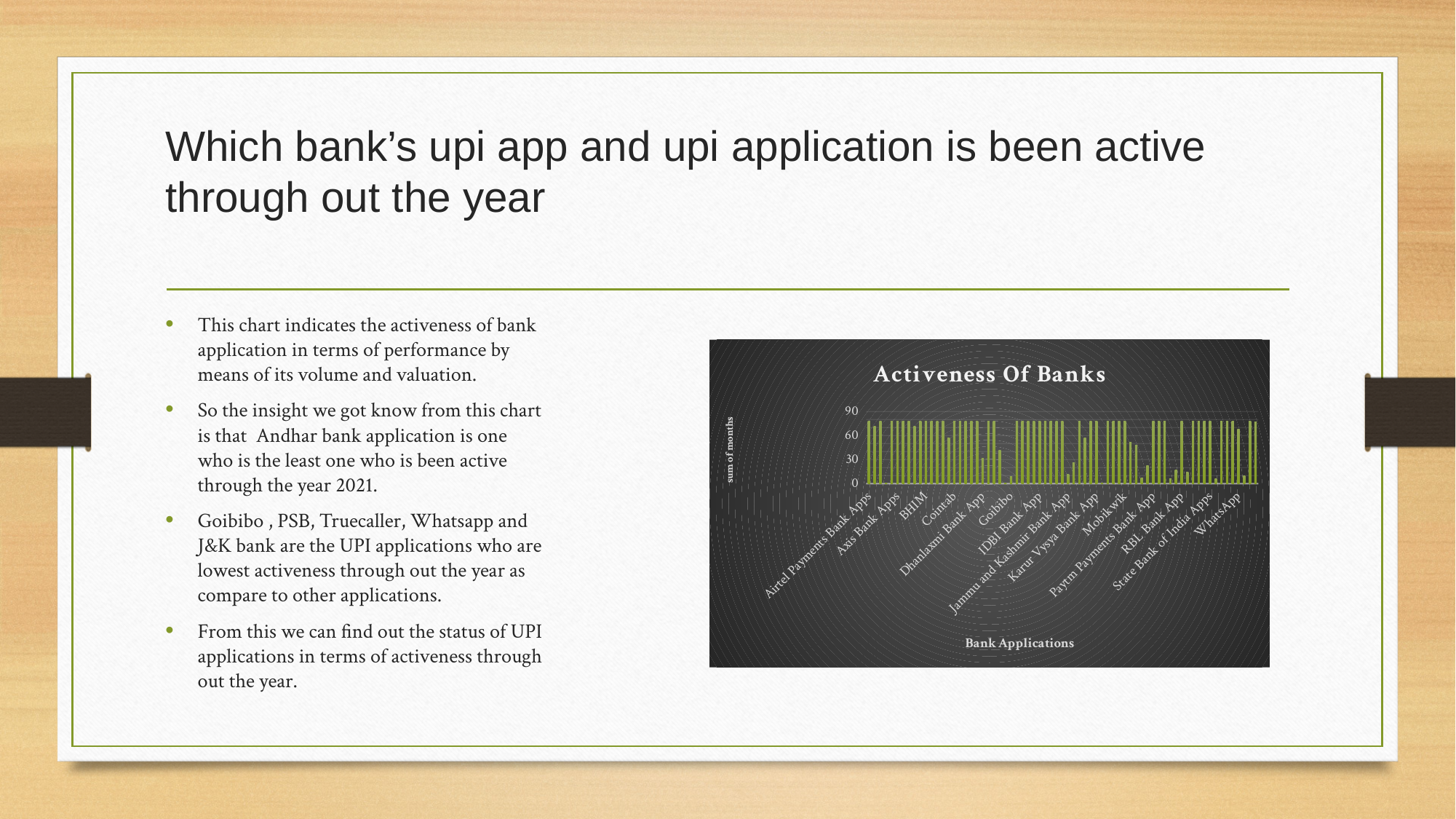

# Which bank’s upi app and upi application is been active through out the year
This chart indicates the activeness of bank application in terms of performance by means of its volume and valuation.
So the insight we got know from this chart is that  Andhar bank application is one who is the least one who is been active through the year 2021.
Goibibo , PSB, Truecaller, Whatsapp and J&K bank are the UPI applications who are lowest activeness through out the year as compare to other applications.
From this we can find out the status of UPI applications in terms of activeness through out the year.

### Chart: Activeness Of Banks

| Category | Total |
|---|---|
| Airtel Payments Bank Apps | 78.0 |
| Allahabad Bank App | 72.0 |
| Amazon Pay | 78.0 |
| Andhra Bank App | 1.0 |
| AU Small Finance Bank App | 78.0 |
| Axis Bank Apps | 78.0 |
| Bajaj Finserv | 78.0 |
| Bank of Baroda Apps | 78.0 |
| Bank of India App | 72.0 |
| Bank of Maharashtra App | 78.0 |
| BHIM | 78.0 |
| Canara Bank App | 78.0 |
| Central Bank of India App | 78.0 |
| Citi Bank App | 78.0 |
| City Union Bank App | 57.0 |
| Cointab | 78.0 |
| Cred | 78.0 |
| DBS Digibank App | 78.0 |
| Dena Bank App | 78.0 |
| Deutsche Bank App | 78.0 |
| Dhanlaxmi Bank App | 32.0 |
| Federal Bank App | 78.0 |
| Fino Payments bank App | 78.0 |
| Finshell Pay | 42.0 |
| Freecharge | 1.0 |
| Goibibo | 9.0 |
| Google Pay | 78.0 |
| HDFC Bank Apps | 78.0 |
| HSBC Bank App | 78.0 |
| ICICI Bank Apps | 78.0 |
| IDBI Bank App | 78.0 |
| IDFC Bank App | 78.0 |
| India Post Payments Bank App | 78.0 |
| Indian Bank App | 78.0 |
| IndusInd Bank App | 78.0 |
| Jammu and Kashmir Bank App | 12.0 |
| Janta Sahakari Bank App | 26.0 |
| Jio Payments Bank App | 78.0 |
| Jupiter Money | 57.0 |
| Karnataka Bank App | 78.0 |
| Karur Vysya Bank App | 78.0 |
| Khalijeb | 1.0 |
| Kotak Mahindra Bank Apps | 78.0 |
| MakeMy Trip | 78.0 |
| MI Pay | 78.0 |
| Mobikwik | 78.0 |
| NSDL Payments Bank App | 52.0 |
| Other Apps | 48.0 |
| Other Bank Apps | 7.0 |
| Others | 23.0 |
| Paytm Payments Bank App | 78.0 |
| PhonePe | 78.0 |
| Punjab National Bank App | 78.0 |
| Punjab Sind Bank App | 6.0 |
| Punjab Sindh Bank App | 17.0 |
| RBL Bank App | 78.0 |
| RealMe | 14.0 |
| Samsung Pay | 78.0 |
| South Indian Bank App | 78.0 |
| Standard Chartered Bank App | 78.0 |
| State Bank of India Apps | 78.0 |
| Truecaller | 6.0 |
| UCO Bank App | 78.0 |
| Ultracash | 78.0 |
| Union Bank Apps | 78.0 |
| WhatsApp | 68.0 |
| WhatsApp* | 10.0 |
| Yes Bank Apps | 78.0 |
| YuvaPay | 77.0 |